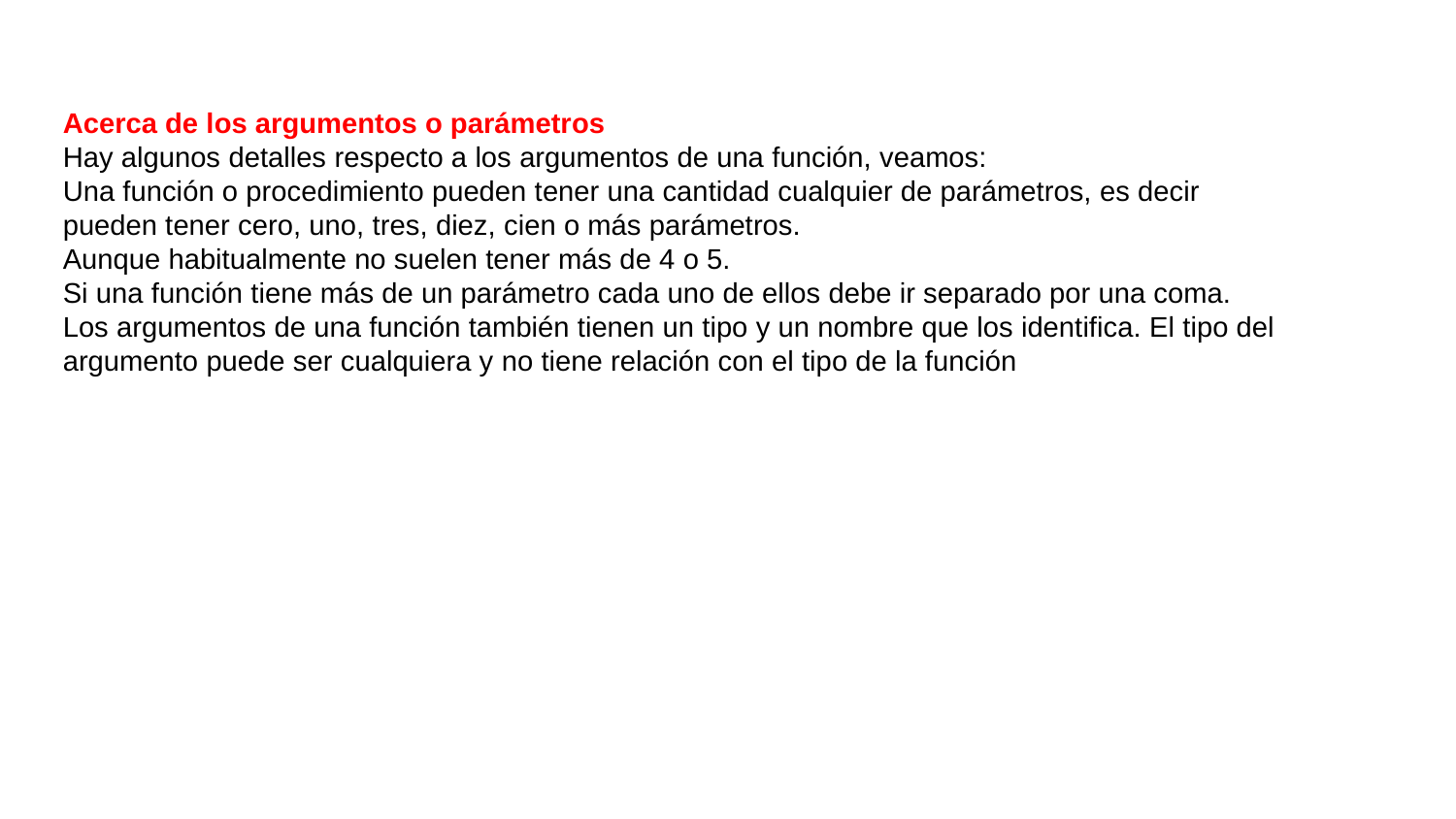

Acerca de los argumentos o parámetros
Hay algunos detalles respecto a los argumentos de una función, veamos:
Una función o procedimiento pueden tener una cantidad cualquier de parámetros, es decir pueden tener cero, uno, tres, diez, cien o más parámetros.
Aunque habitualmente no suelen tener más de 4 o 5.
Si una función tiene más de un parámetro cada uno de ellos debe ir separado por una coma.
Los argumentos de una función también tienen un tipo y un nombre que los identifica. El tipo del argumento puede ser cualquiera y no tiene relación con el tipo de la función